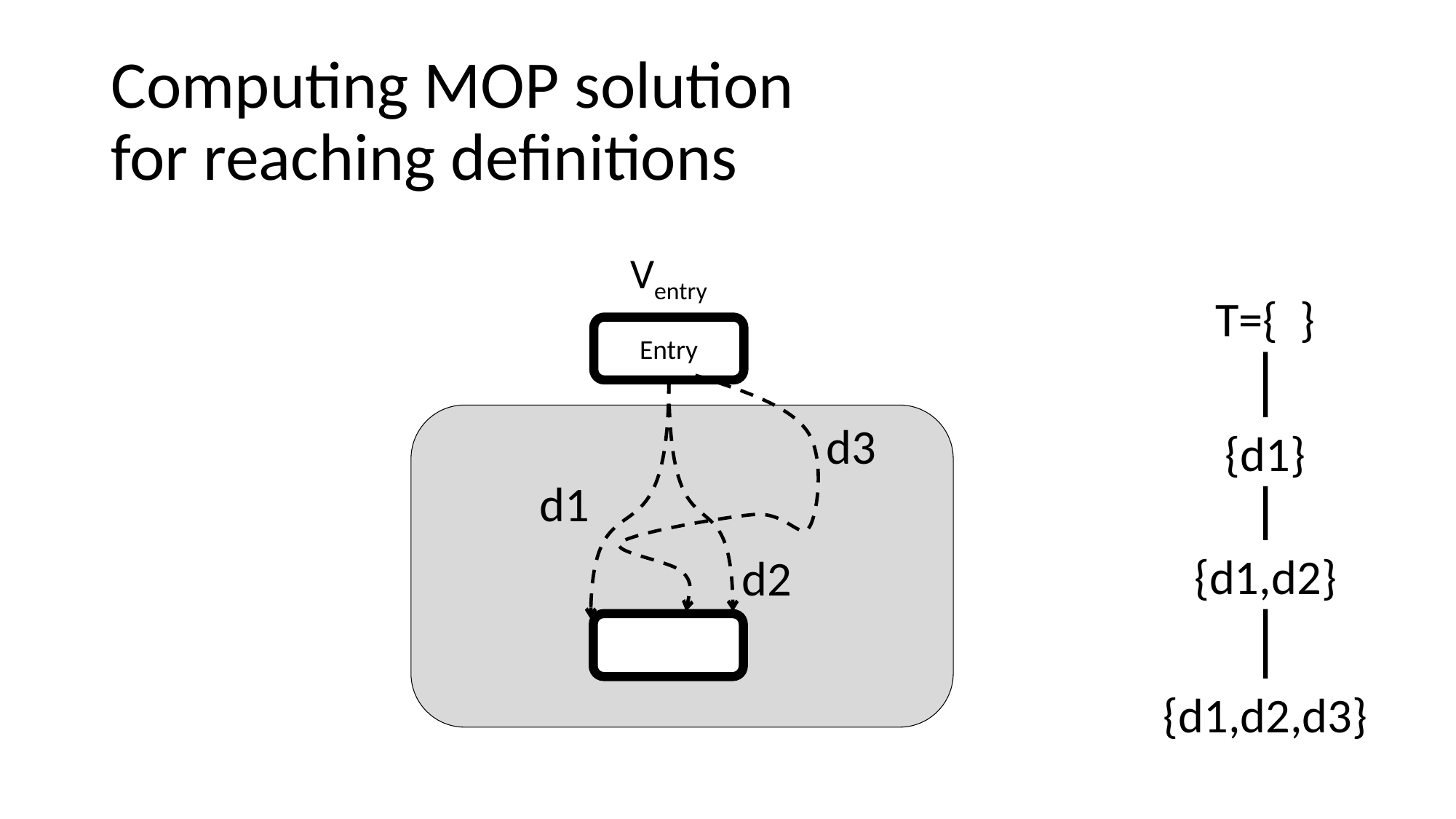

# Computing MOP solution for reaching definitions
Ventry
T={  }
Entry

d3
{d1}
d1
{d1,d2}
d2

{d1,d2,d3}